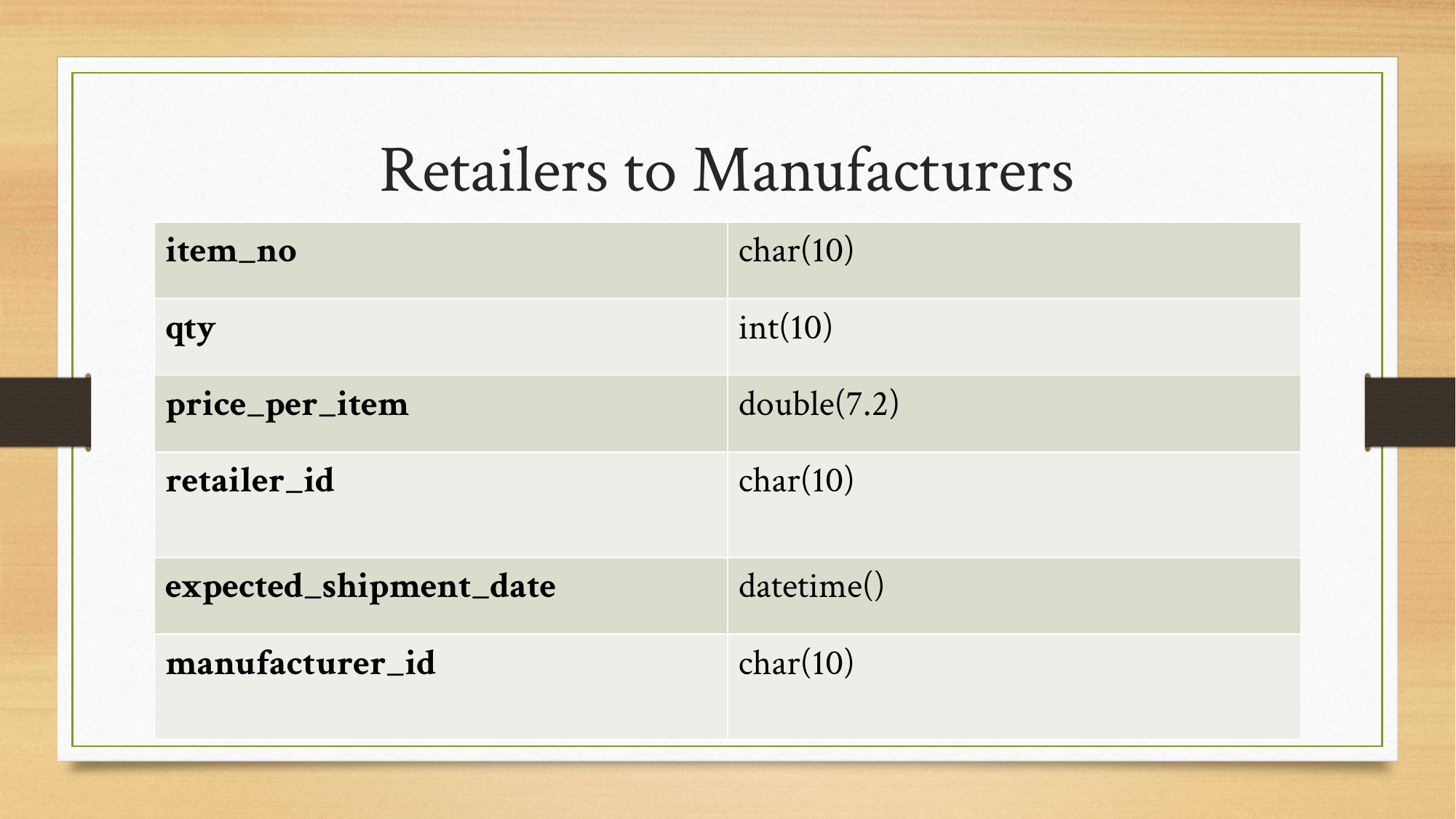

# Retailers to Manufacturers
| item\_no | char(10) |
| --- | --- |
| qty | int(10) |
| price\_per\_item | double(7.2) |
| retailer\_id | char(10) |
| expected\_shipment\_date | datetime() |
| manufacturer\_id | char(10) |